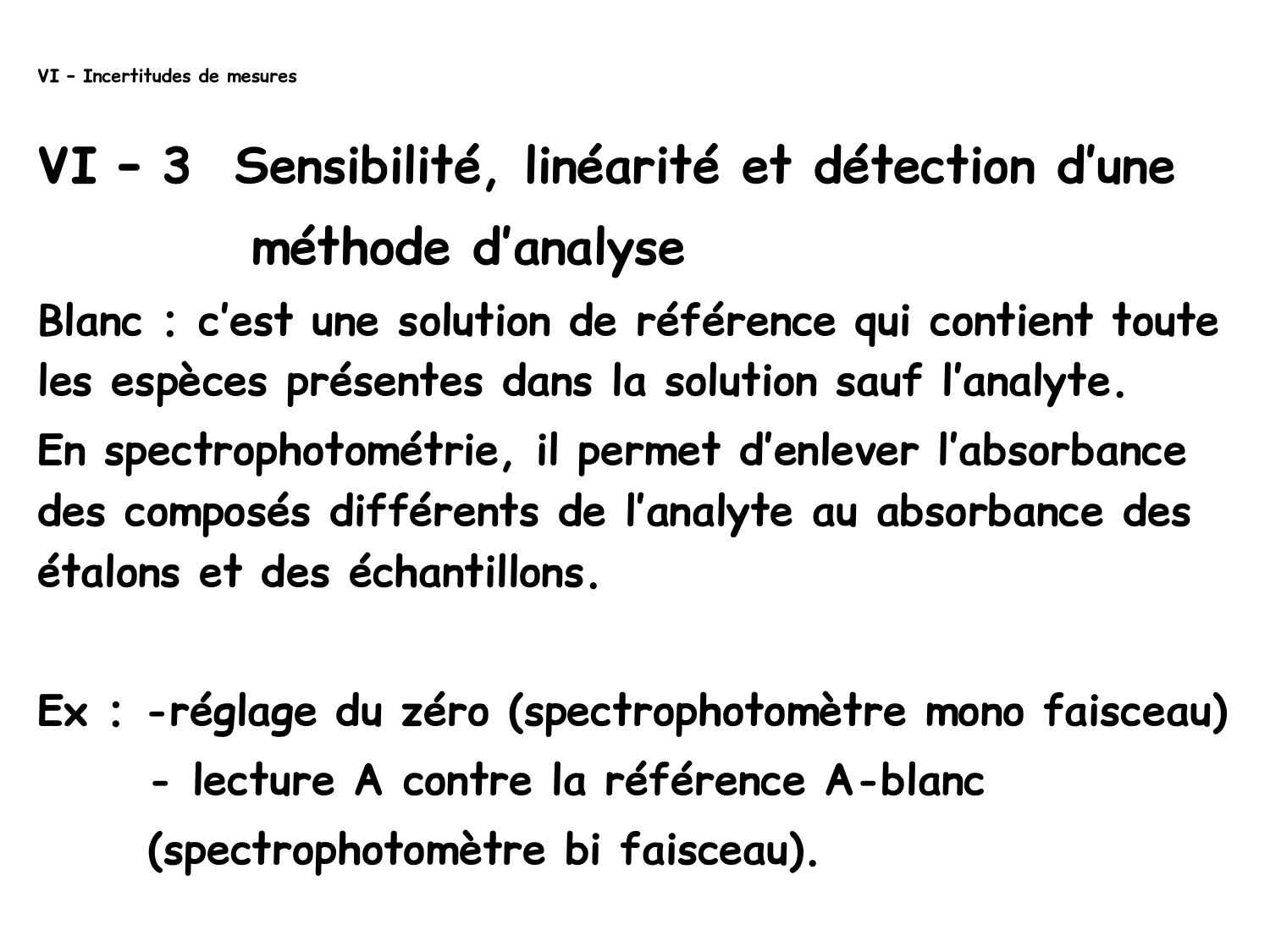

# VI – Incertitudes de mesures
VI – 3  Sensibilité, linéarité et détection d’une
          méthode d’analyse
Blanc : c’est une solution de référence qui contient toute les espèces présentes dans la solution sauf l’analyte.
En spectrophotométrie, il permet d’enlever l’absorbance des composés différents de l’analyte au absorbance des étalons et des échantillons.

Ex : -réglage du zéro (spectrophotomètre mono faisceau)
      - lecture A contre la référence A-blanc
      (spectrophotomètre bi faisceau).